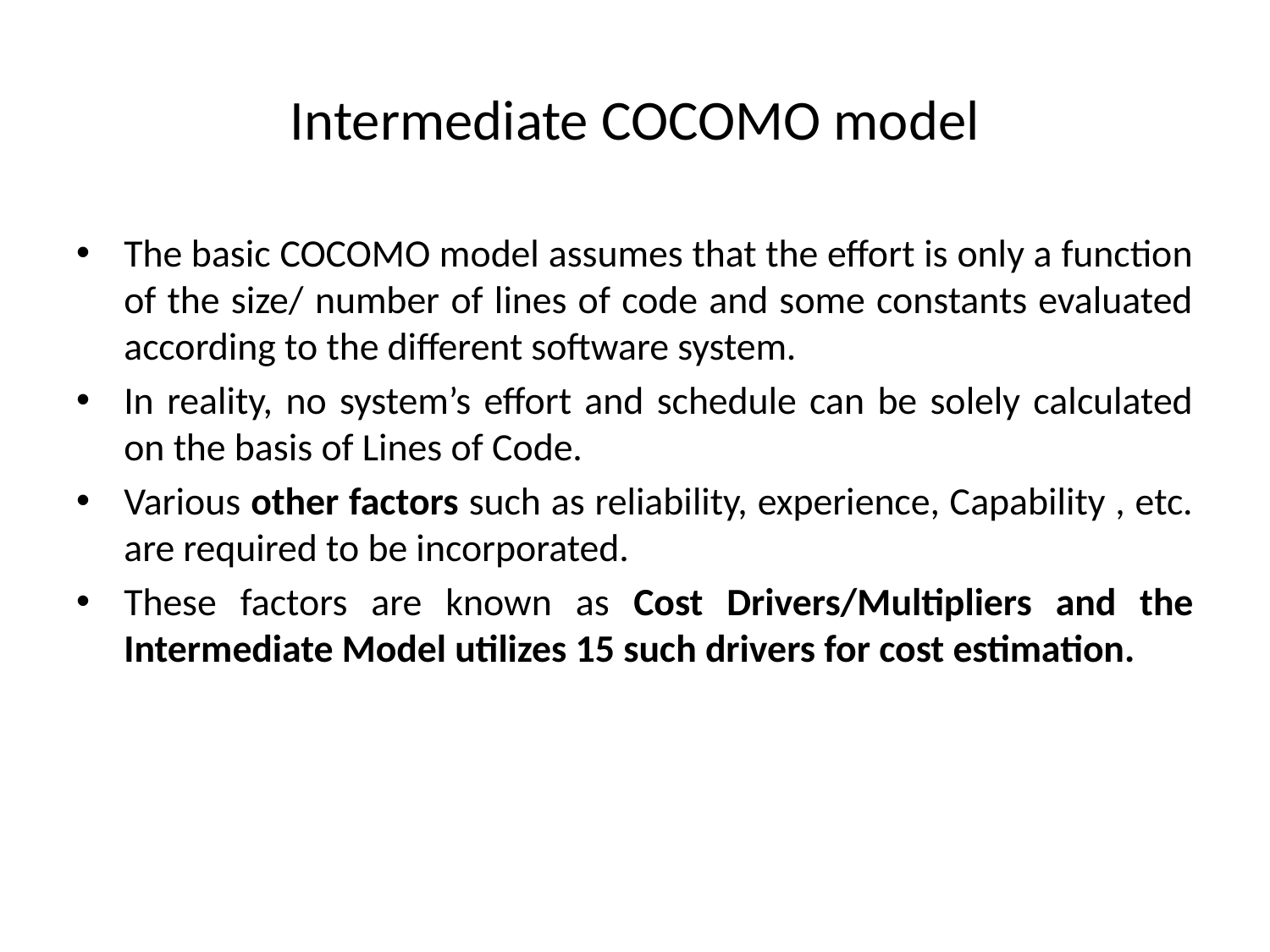

# Intermediate COCOMO model
The basic COCOMO model assumes that the effort is only a function of the size/ number of lines of code and some constants evaluated according to the different software system.
In reality, no system’s effort and schedule can be solely calculated on the basis of Lines of Code.
Various other factors such as reliability, experience, Capability , etc. are required to be incorporated.
These factors are known as Cost Drivers/Multipliers and the Intermediate Model utilizes 15 such drivers for cost estimation.